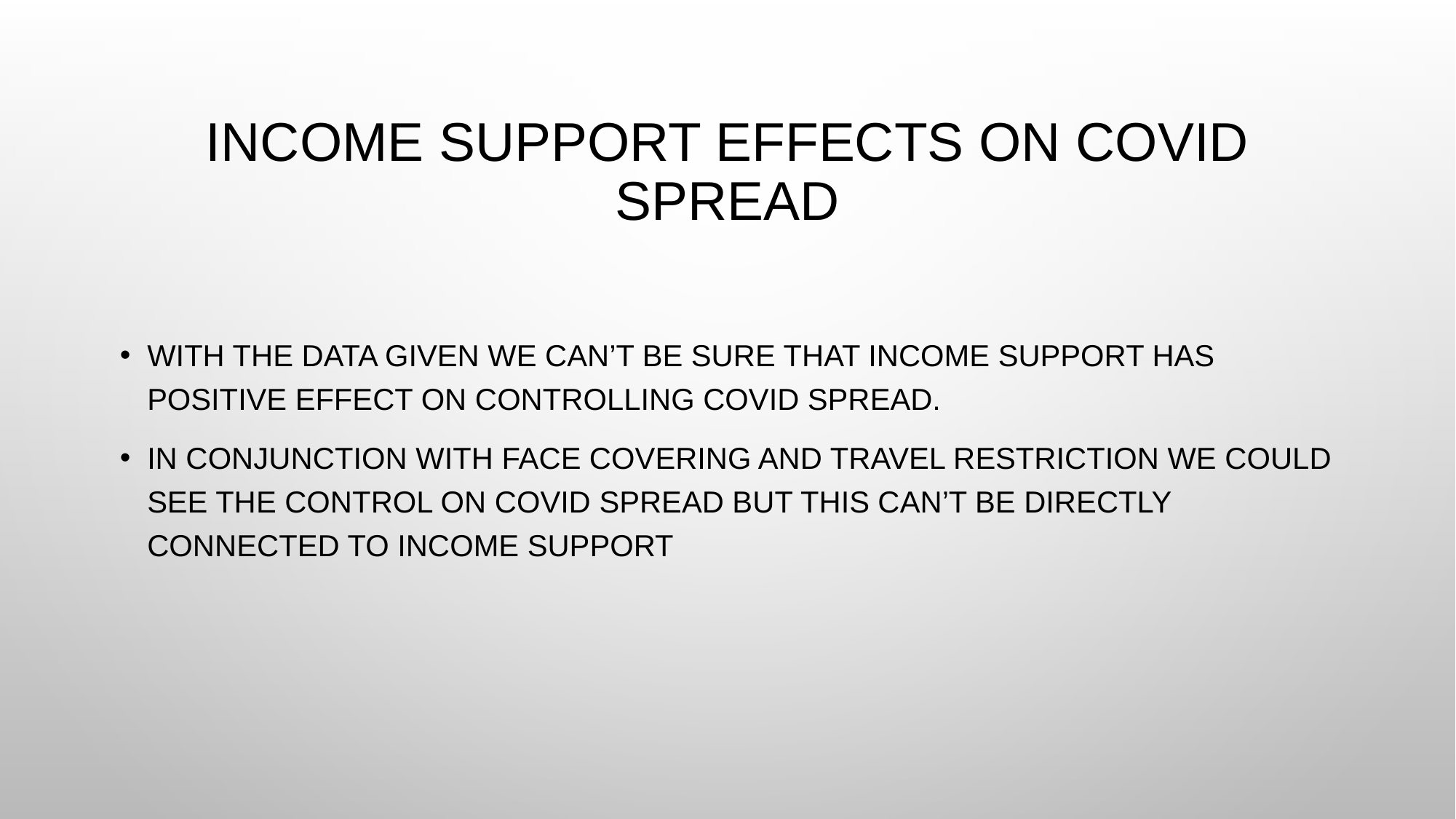

# Income Support effects on Covid spread
With the data given we can’t be sure that income support has positive effect on controlling covid spread.
In conjunction with face covering and travel restriction we could see the control on covid spread but this can’t be directly connected to income support